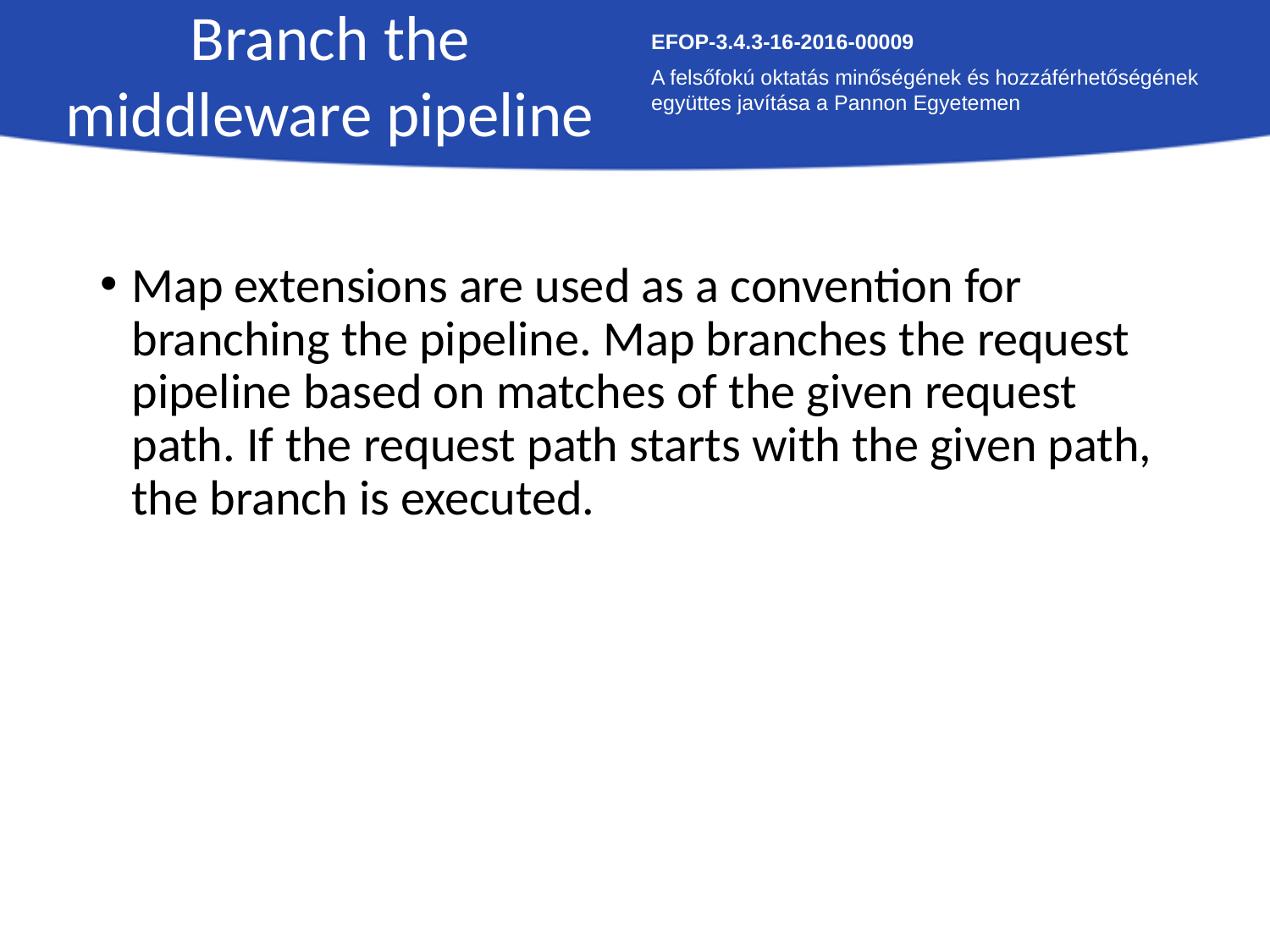

Branch the middleware pipeline
EFOP-3.4.3-16-2016-00009
A felsőfokú oktatás minőségének és hozzáférhetőségének együttes javítása a Pannon Egyetemen
Map extensions are used as a convention for branching the pipeline. Map branches the request pipeline based on matches of the given request path. If the request path starts with the given path, the branch is executed.